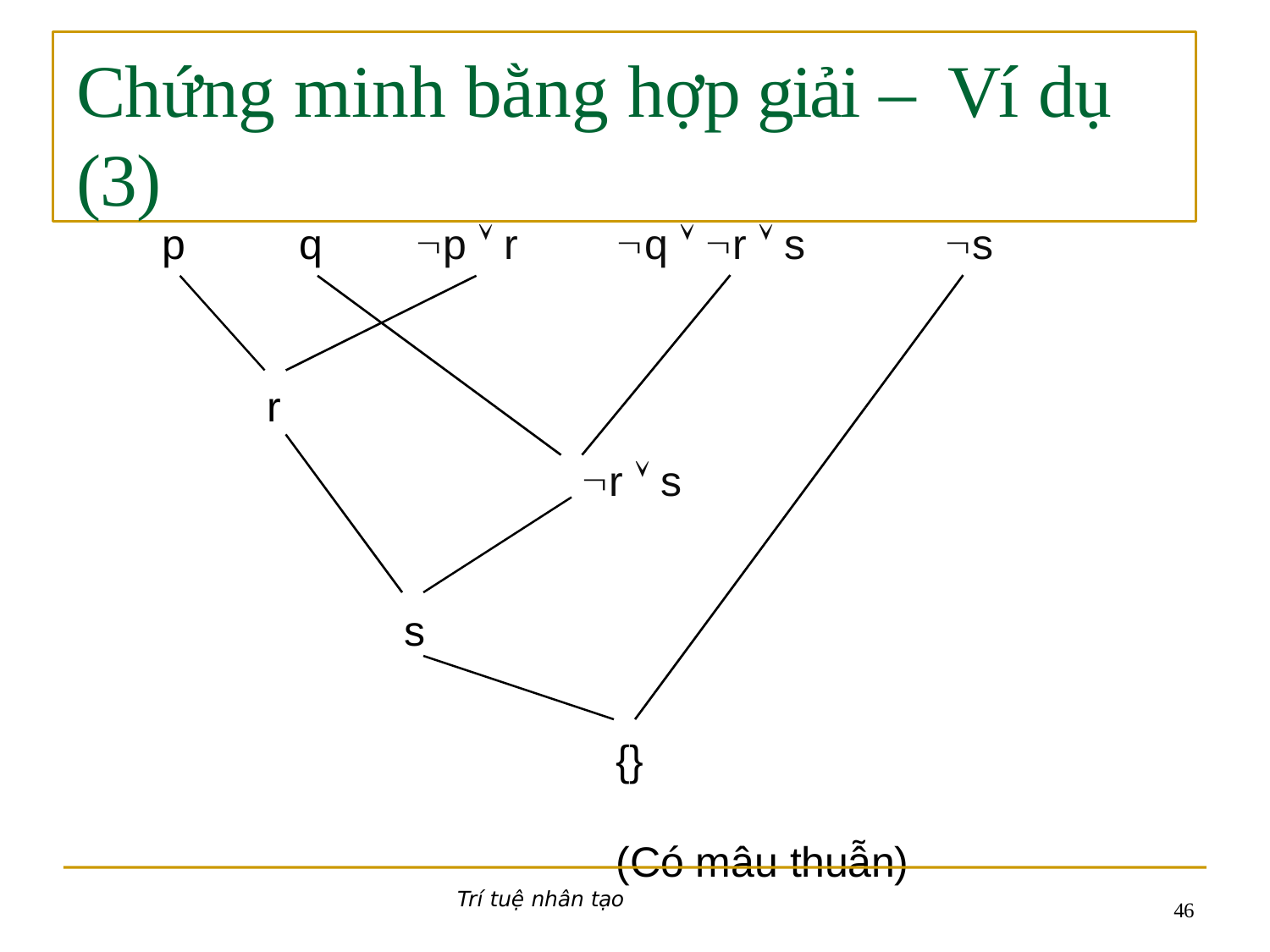

# Chứng minh bằng hợp giải –	Ví dụ	(3)
p	q	¬p ∨ r	¬q ∨ ¬r ∨ s	¬s

r
¬r ∨ s

s

{}	(Có mâu thuẫn)

Trí tuệ nhân tạo
46